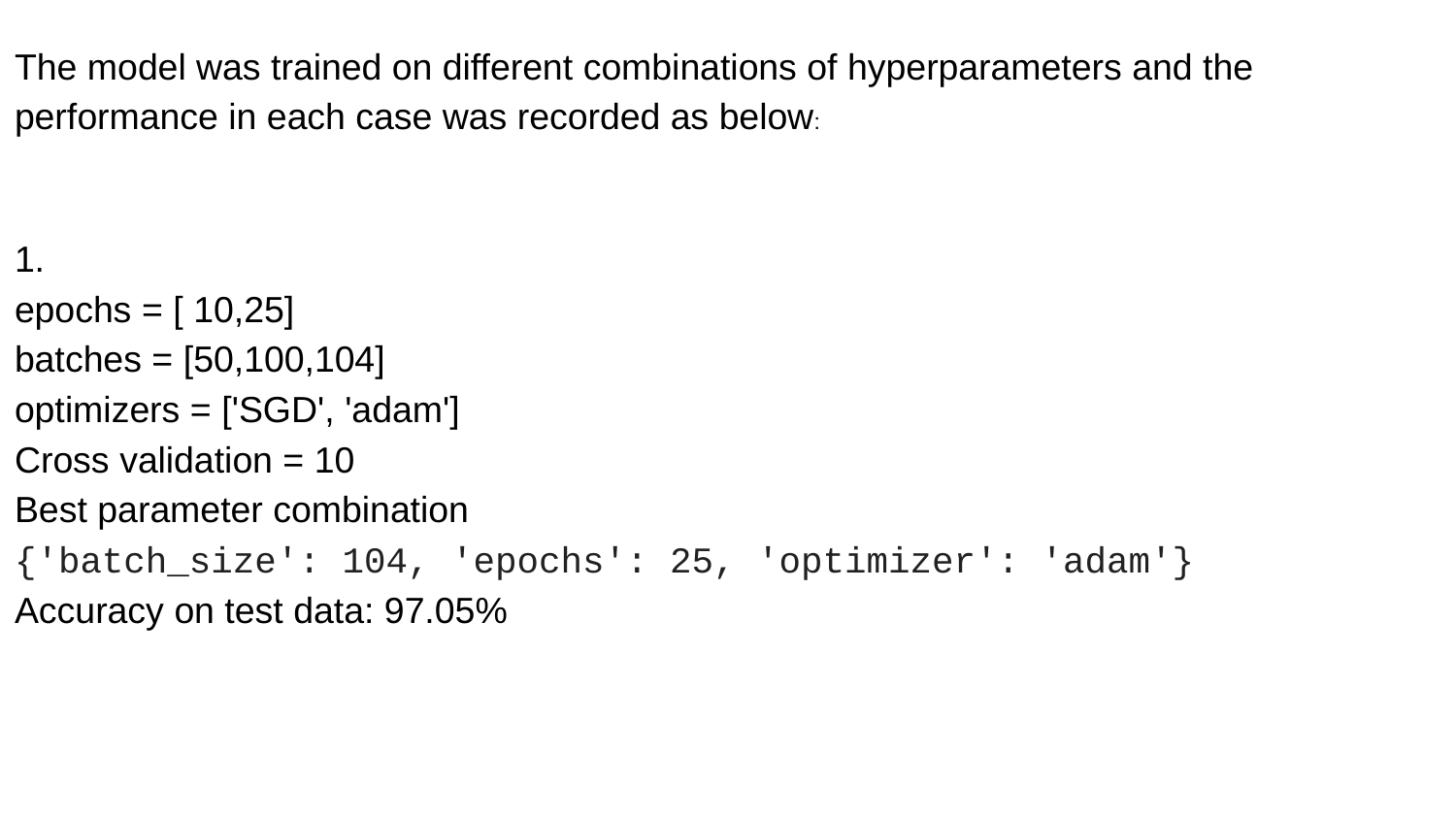

Hyperparameter Tuning

The model was trained on different combinations of hyperparameters and the performance in each case was recorded as below:

1.
epochs = [ 10,25]
batches = [50,100,104]
optimizers = ['SGD', 'adam']
Cross validation = 10
Best parameter combination
{'batch_size': 104, 'epochs': 25, 'optimizer': 'adam'}
Accuracy on test data: 97.05%